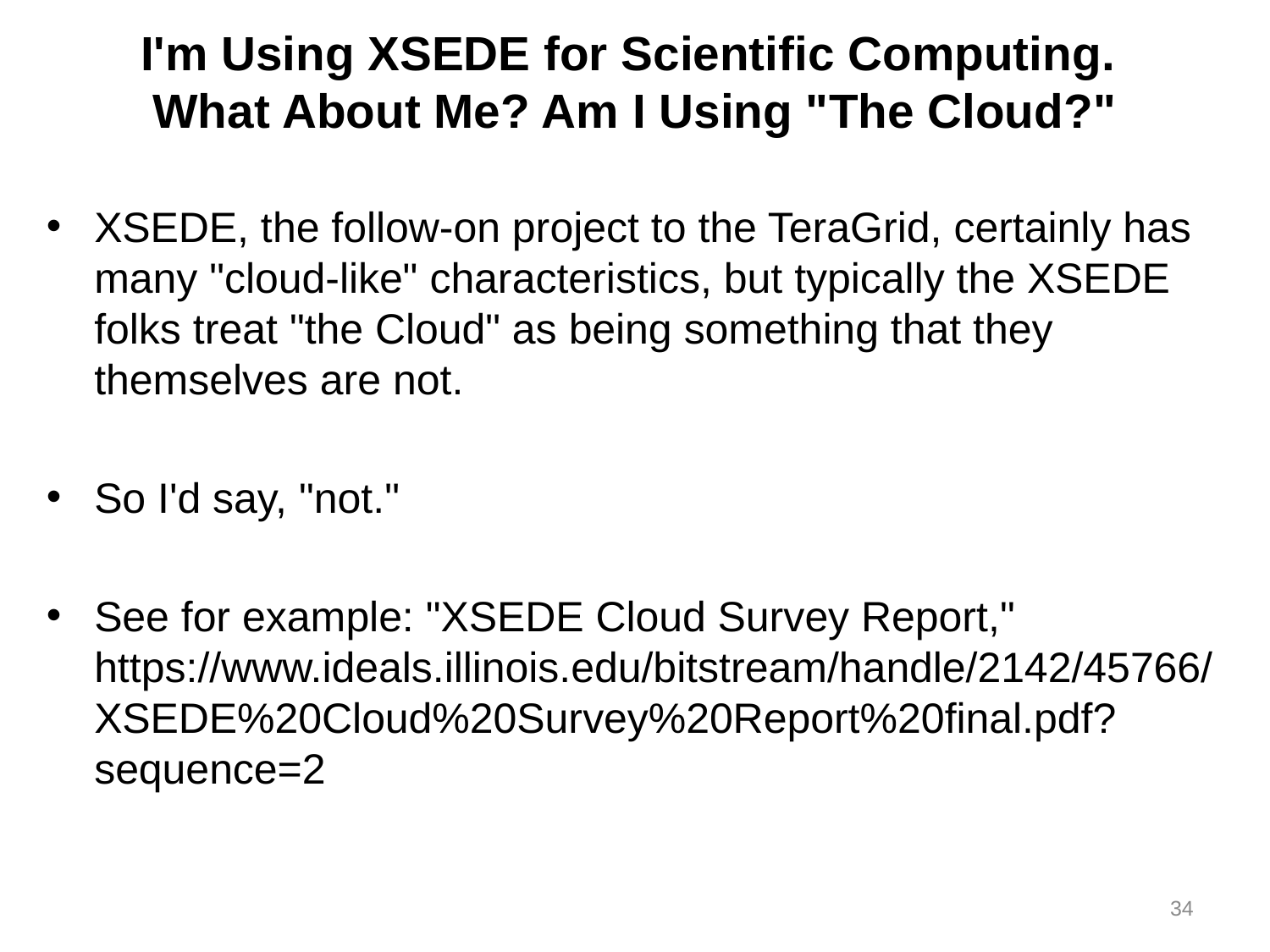

# I'm Using XSEDE for Scientific Computing. What About Me? Am I Using "The Cloud?"
XSEDE, the follow-on project to the TeraGrid, certainly has many "cloud-like" characteristics, but typically the XSEDE folks treat "the Cloud" as being something that they themselves are not.

So I'd say, "not."

See for example: "XSEDE Cloud Survey Report,"
https://www.ideals.illinois.edu/bitstream/handle/2142/45766/XSEDE%20Cloud%20Survey%20Report%20final.pdf?sequence=2
34